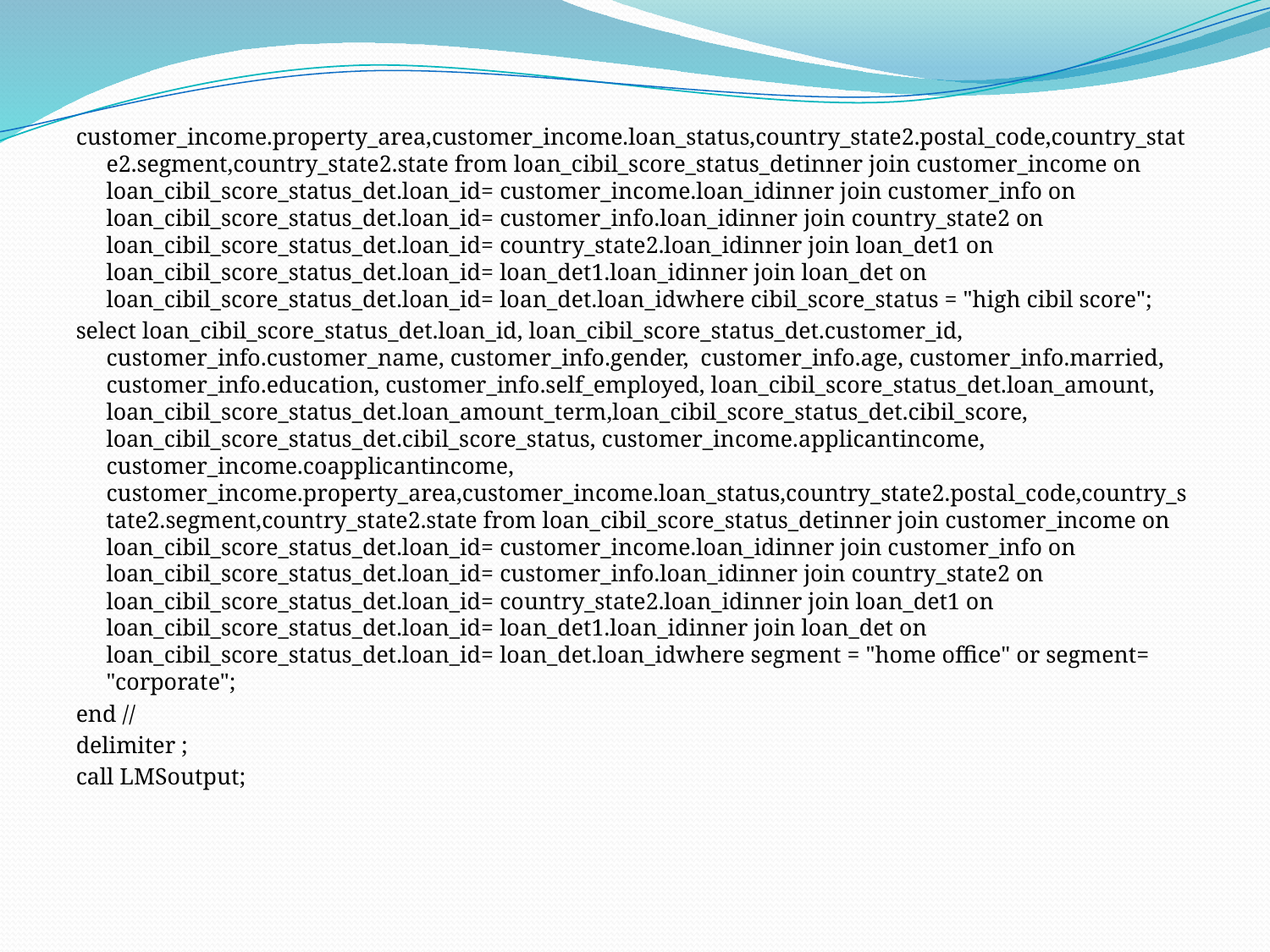

customer_income.property_area,customer_income.loan_status,country_state2.postal_code,country_state2.segment,country_state2.state from loan_cibil_score_status_detinner join customer_income on loan_cibil_score_status_det.loan_id= customer_income.loan_idinner join customer_info on loan_cibil_score_status_det.loan_id= customer_info.loan_idinner join country_state2 on loan_cibil_score_status_det.loan_id= country_state2.loan_idinner join loan_det1 on loan_cibil_score_status_det.loan_id= loan_det1.loan_idinner join loan_det on loan_cibil_score_status_det.loan_id= loan_det.loan_idwhere cibil_score_status = "high cibil score";
select loan_cibil_score_status_det.loan_id, loan_cibil_score_status_det.customer_id, customer_info.customer_name, customer_info.gender,  customer_info.age, customer_info.married, customer_info.education, customer_info.self_employed, loan_cibil_score_status_det.loan_amount, loan_cibil_score_status_det.loan_amount_term,loan_cibil_score_status_det.cibil_score, loan_cibil_score_status_det.cibil_score_status, customer_income.applicantincome, customer_income.coapplicantincome, customer_income.property_area,customer_income.loan_status,country_state2.postal_code,country_state2.segment,country_state2.state from loan_cibil_score_status_detinner join customer_income on loan_cibil_score_status_det.loan_id= customer_income.loan_idinner join customer_info on loan_cibil_score_status_det.loan_id= customer_info.loan_idinner join country_state2 on loan_cibil_score_status_det.loan_id= country_state2.loan_idinner join loan_det1 on loan_cibil_score_status_det.loan_id= loan_det1.loan_idinner join loan_det on loan_cibil_score_status_det.loan_id= loan_det.loan_idwhere segment = "home office" or segment= "corporate";
end //
delimiter ;
call LMSoutput;